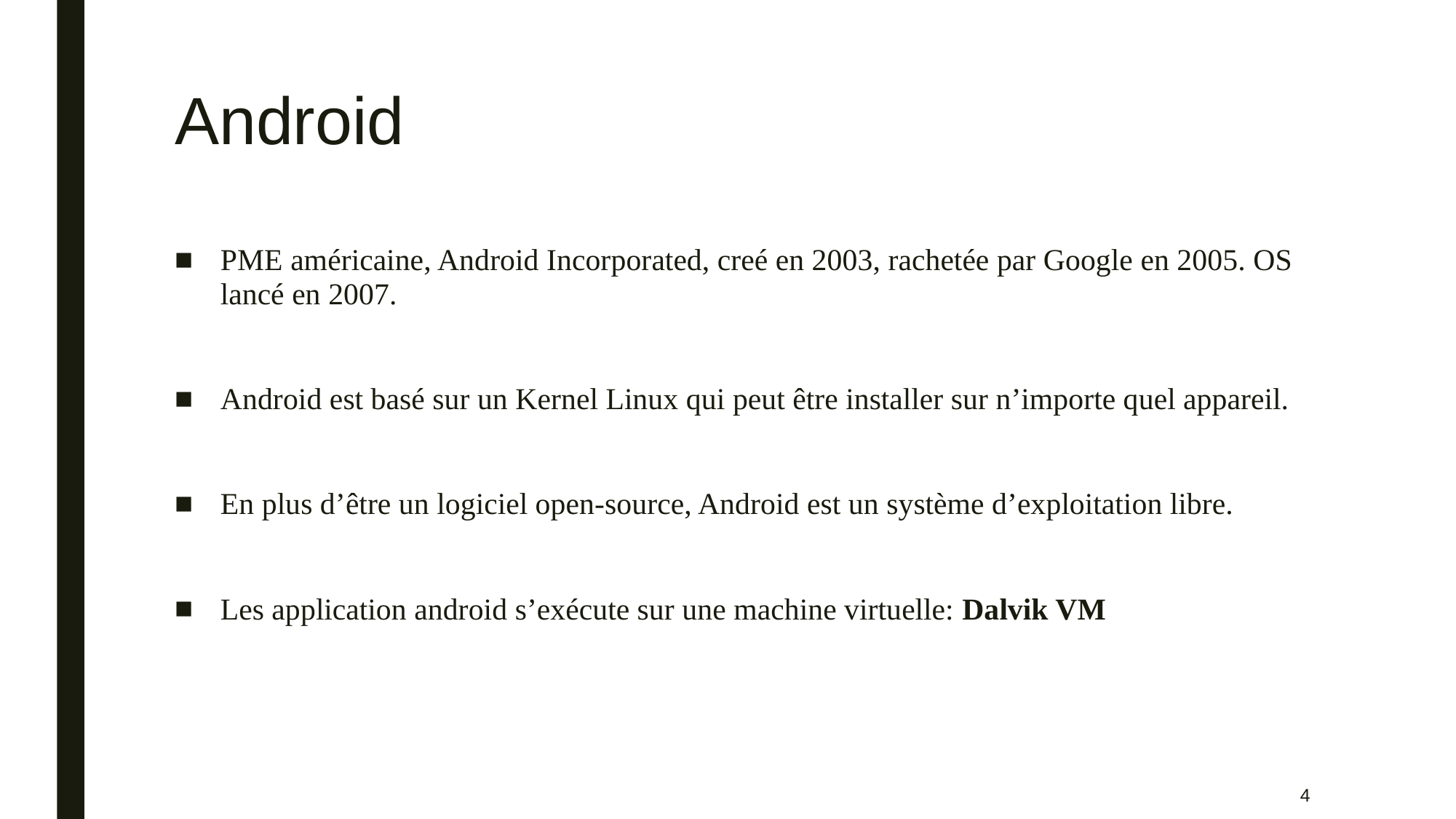

# Android
PME américaine, Android Incorporated, creé en 2003, rachetée par Google en 2005. OS lancé en 2007.

Android est basé sur un Kernel Linux qui peut être installer sur n’importe quel appareil.

En plus d’être un logiciel open-source, Android est un système d’exploitation libre.

Les application android s’exécute sur une machine virtuelle: Dalvik VM

4